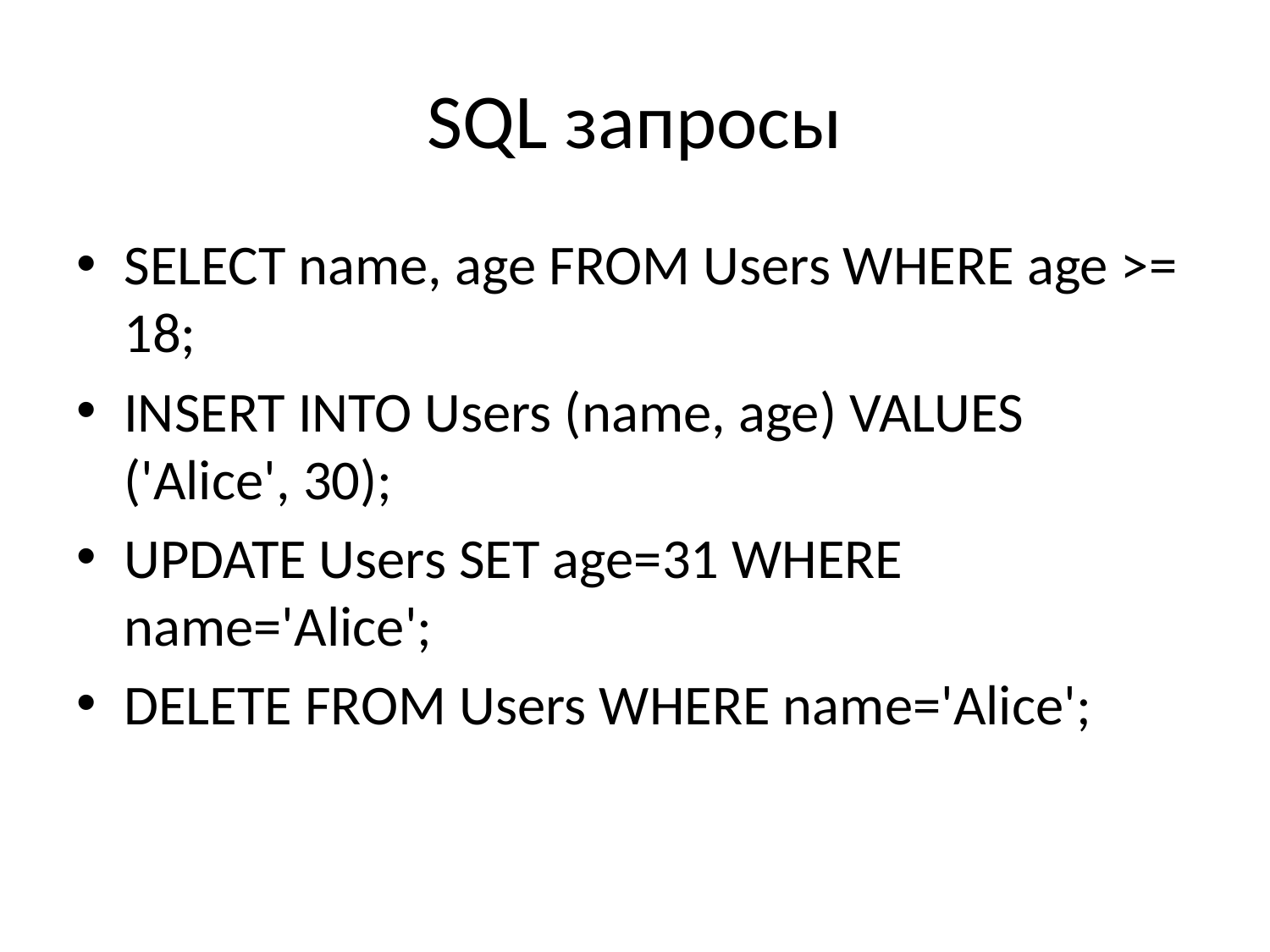

# SQL запросы
SELECT name, age FROM Users WHERE age >= 18;
INSERT INTO Users (name, age) VALUES ('Alice', 30);
UPDATE Users SET age=31 WHERE name='Alice';
DELETE FROM Users WHERE name='Alice';